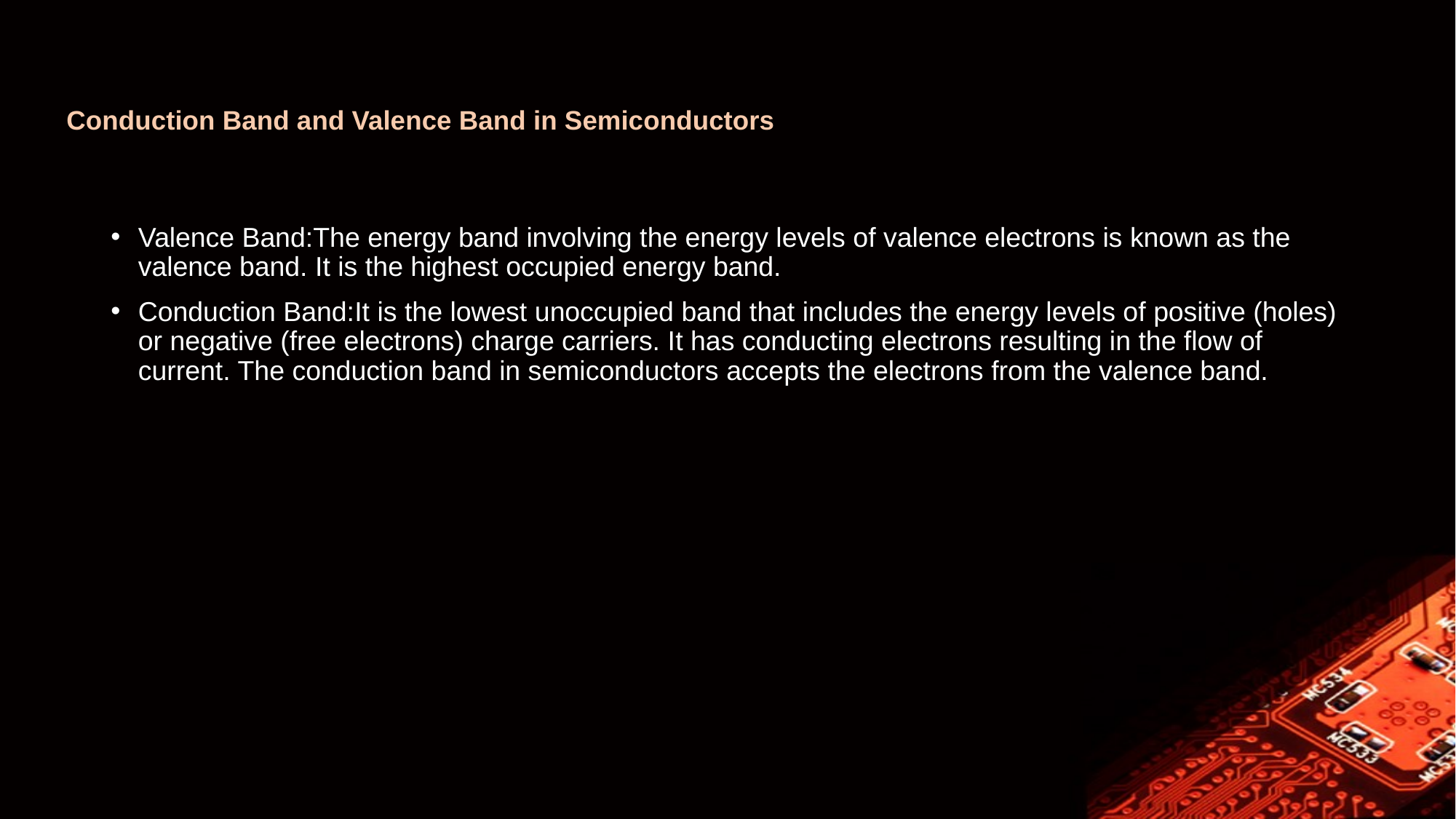

# Conduction Band and Valence Band in Semiconductors
Valence Band:The energy band involving the energy levels of valence electrons is known as the valence band. It is the highest occupied energy band.
Conduction Band:It is the lowest unoccupied band that includes the energy levels of positive (holes) or negative (free electrons) charge carriers. It has conducting electrons resulting in the flow of current. The conduction band in semiconductors accepts the electrons from the valence band.